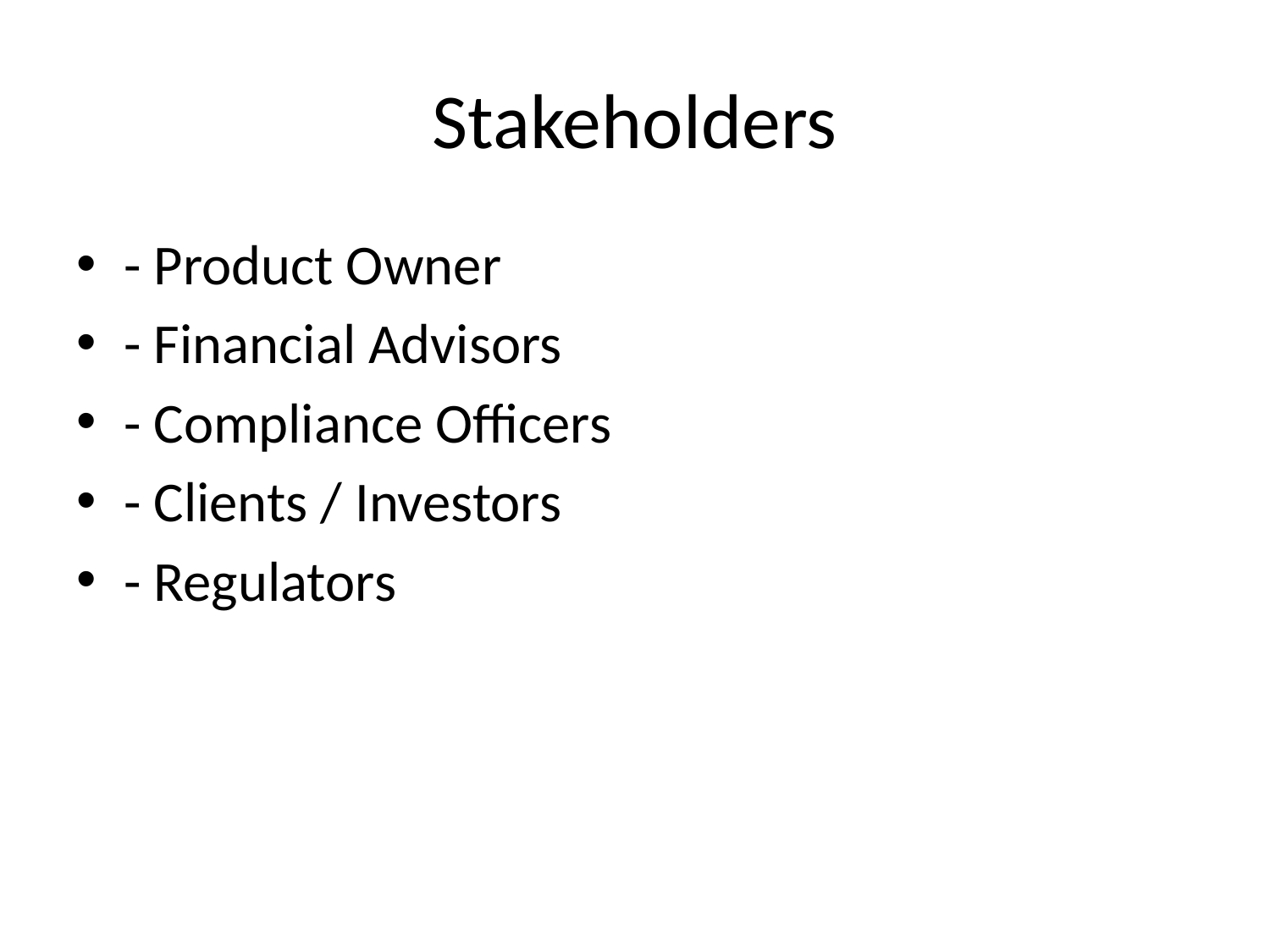

# Stakeholders
- Product Owner
- Financial Advisors
- Compliance Officers
- Clients / Investors
- Regulators